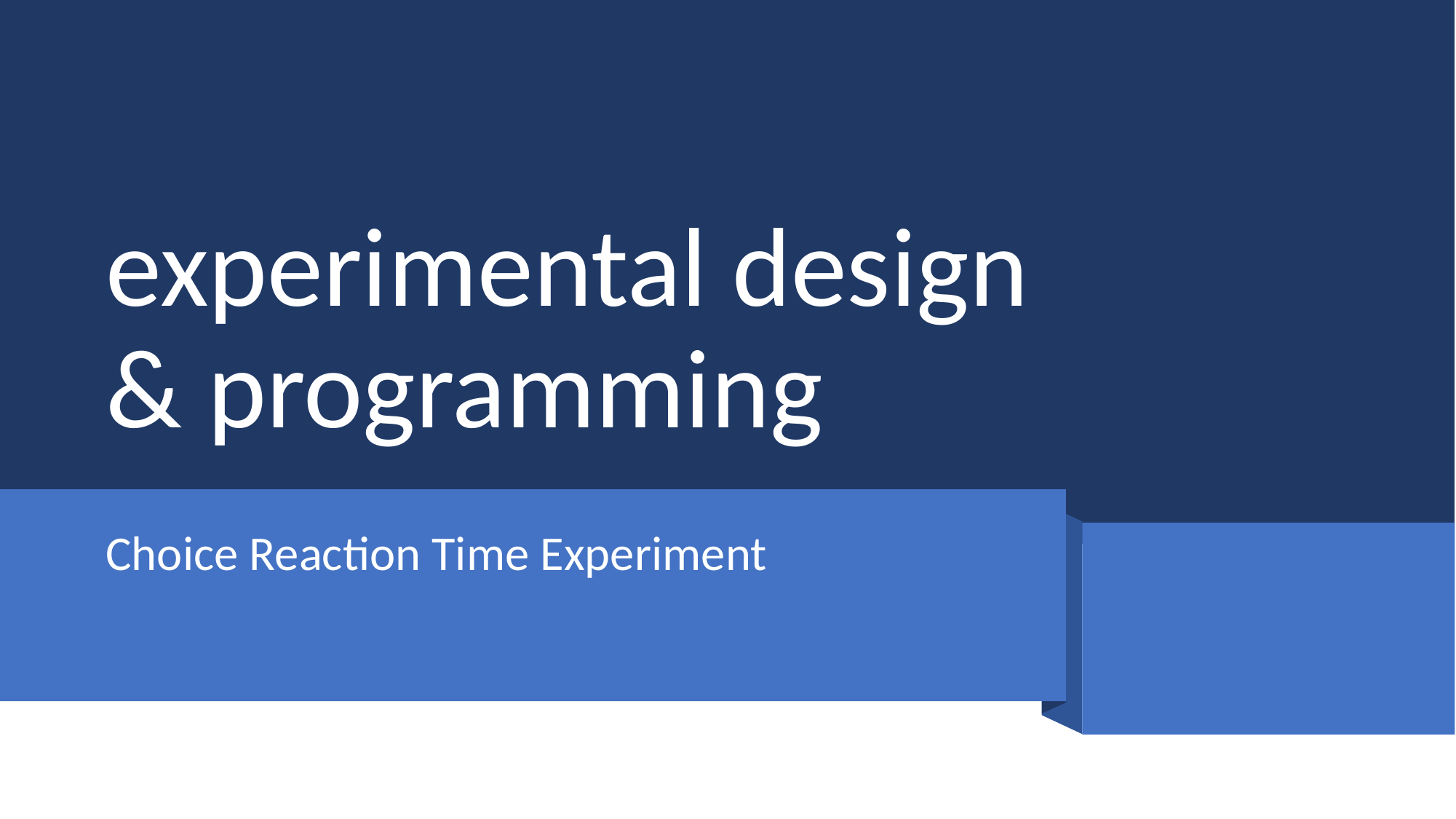

# experimental design & programming

Choice Reaction Time Experiment